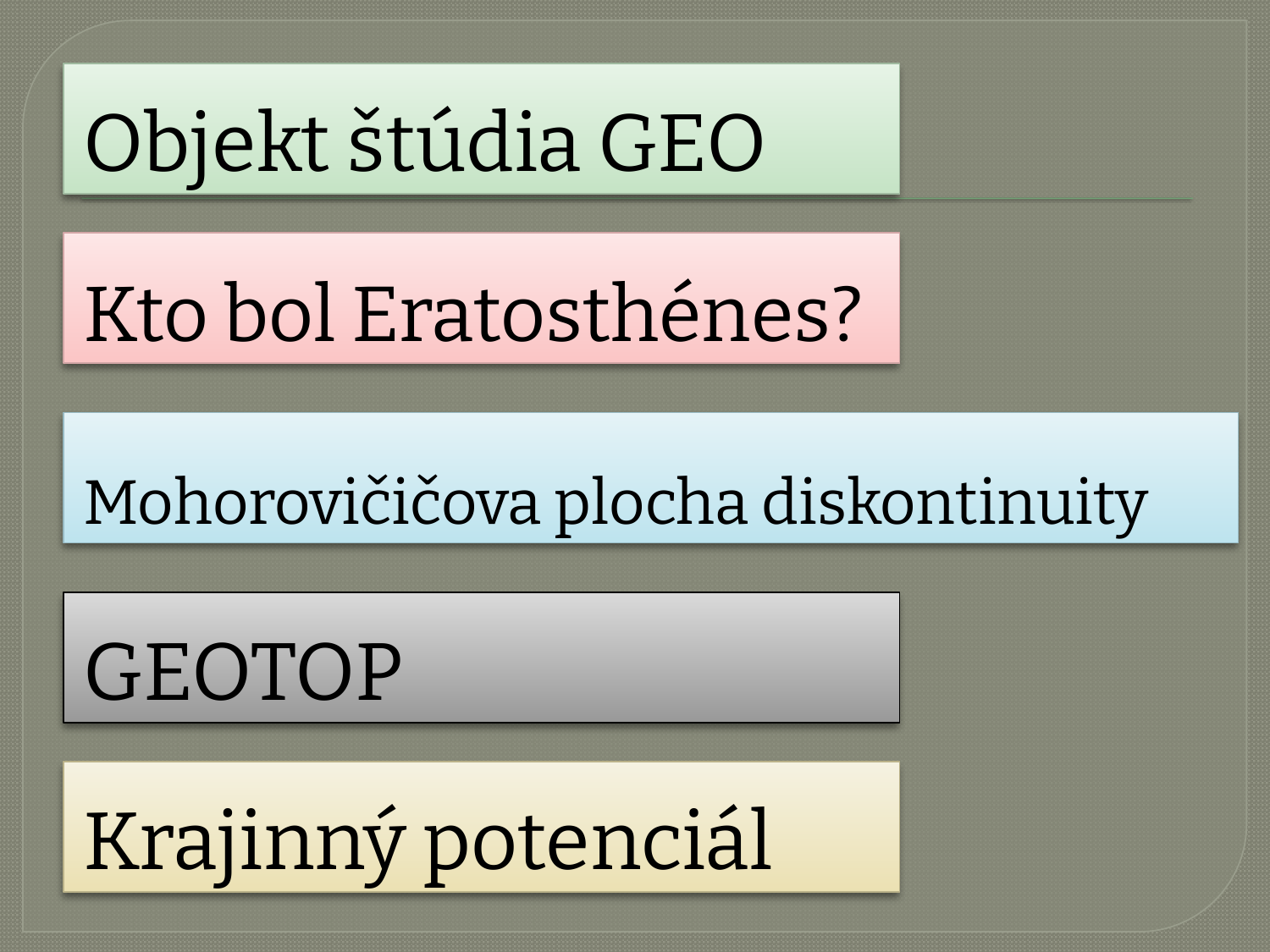

# Objekt štúdia GEO

Kto bol Eratosthénes?
Mohorovičičova plocha diskontinuity
GEOTOP
Krajinný potenciál